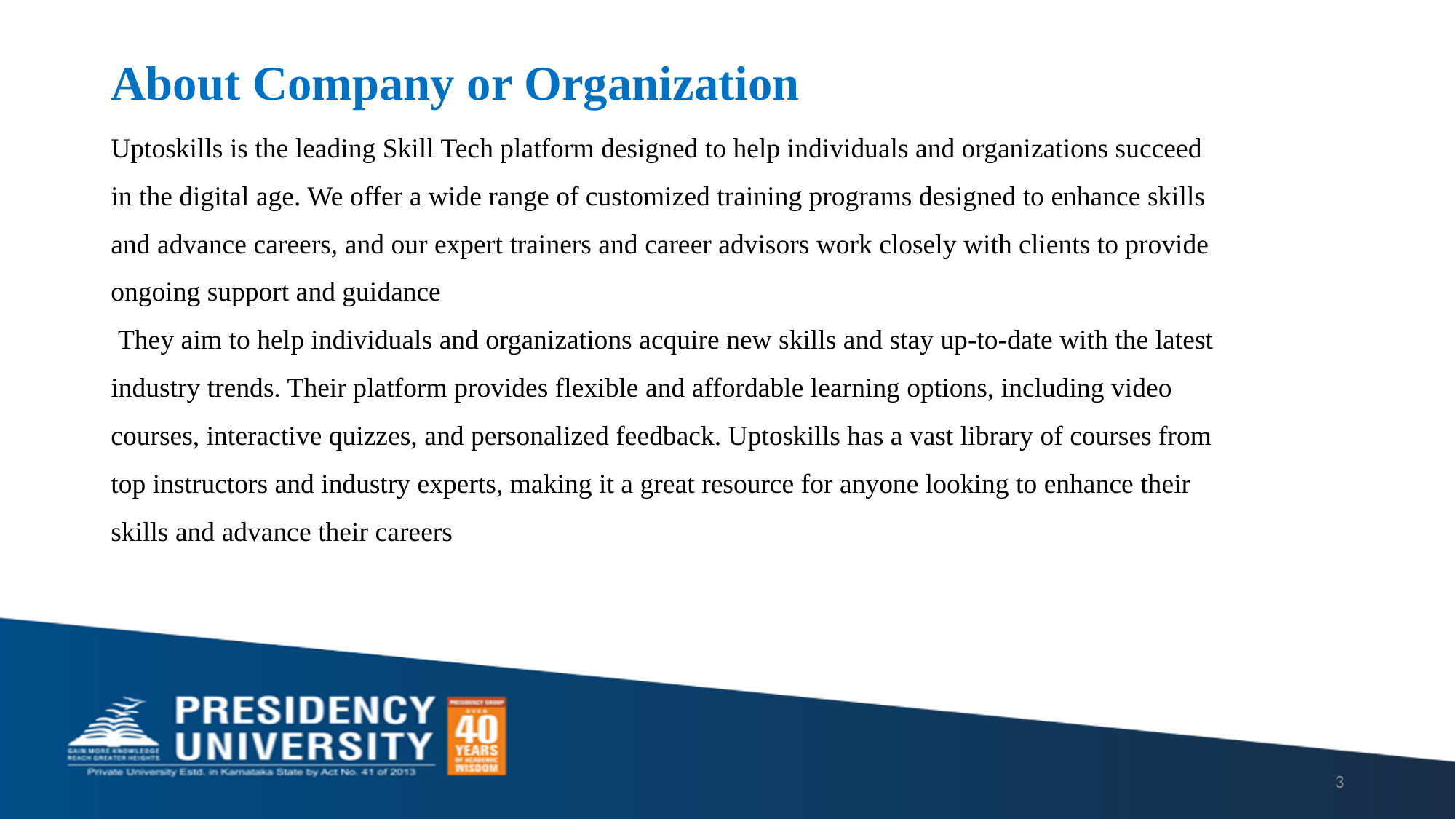

# About Company or Organization
Uptoskills is the leading Skill Tech platform designed to help individuals and organizations succeed
in the digital age. We offer a wide range of customized training programs designed to enhance skills
and advance careers, and our expert trainers and career advisors work closely with clients to provide
ongoing support and guidance
 They aim to help individuals and organizations acquire new skills and stay up-to-date with the latest
industry trends. Their platform provides flexible and affordable learning options, including video
courses, interactive quizzes, and personalized feedback. Uptoskills has a vast library of courses from
top instructors and industry experts, making it a great resource for anyone looking to enhance their
skills and advance their careers
3